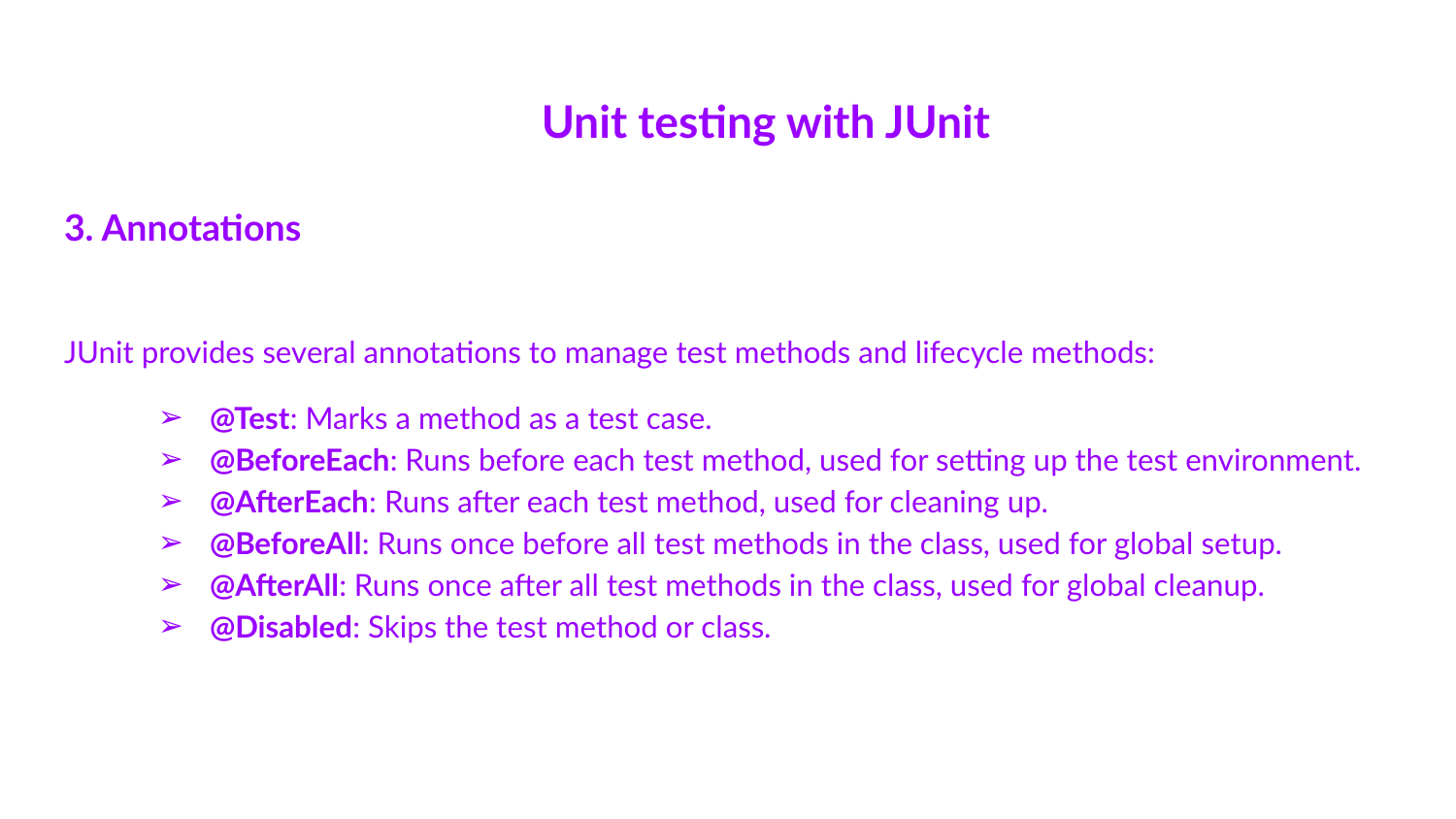

# Unit testing with JUnit
3. Annotations

JUnit provides several annotations to manage test methods and lifecycle methods:
@Test: Marks a method as a test case.
@BeforeEach: Runs before each test method, used for setting up the test environment.
@AfterEach: Runs after each test method, used for cleaning up.
@BeforeAll: Runs once before all test methods in the class, used for global setup.
@AfterAll: Runs once after all test methods in the class, used for global cleanup.
@Disabled: Skips the test method or class.